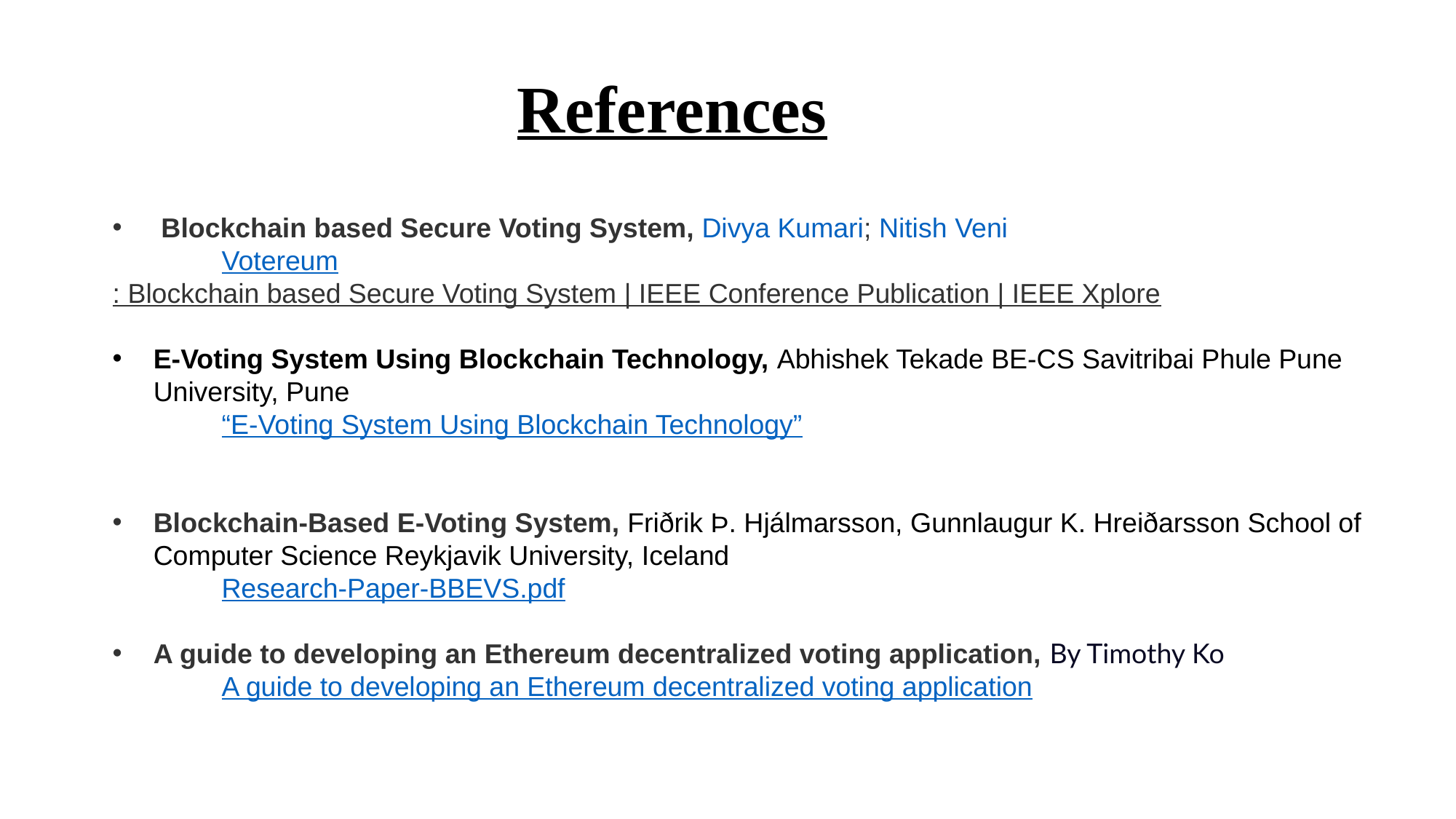

References
 Blockchain based Secure Voting System, Divya Kumari; Nitish Veni
	Votereum: Blockchain based Secure Voting System | IEEE Conference Publication | IEEE Xplore

E-Voting System Using Blockchain Technology, Abhishek Tekade BE-CS Savitribai Phule Pune University, Pune
	“E-Voting System Using Blockchain Technology”

Blockchain-Based E-Voting System, Friðrik Þ. Hjálmarsson, Gunnlaugur K. Hreiðarsson School of Computer Science Reykjavik University, Iceland
	Research-Paper-BBEVS.pdf

A guide to developing an Ethereum decentralized voting application, By Timothy Ko
	A guide to developing an Ethereum decentralized voting application